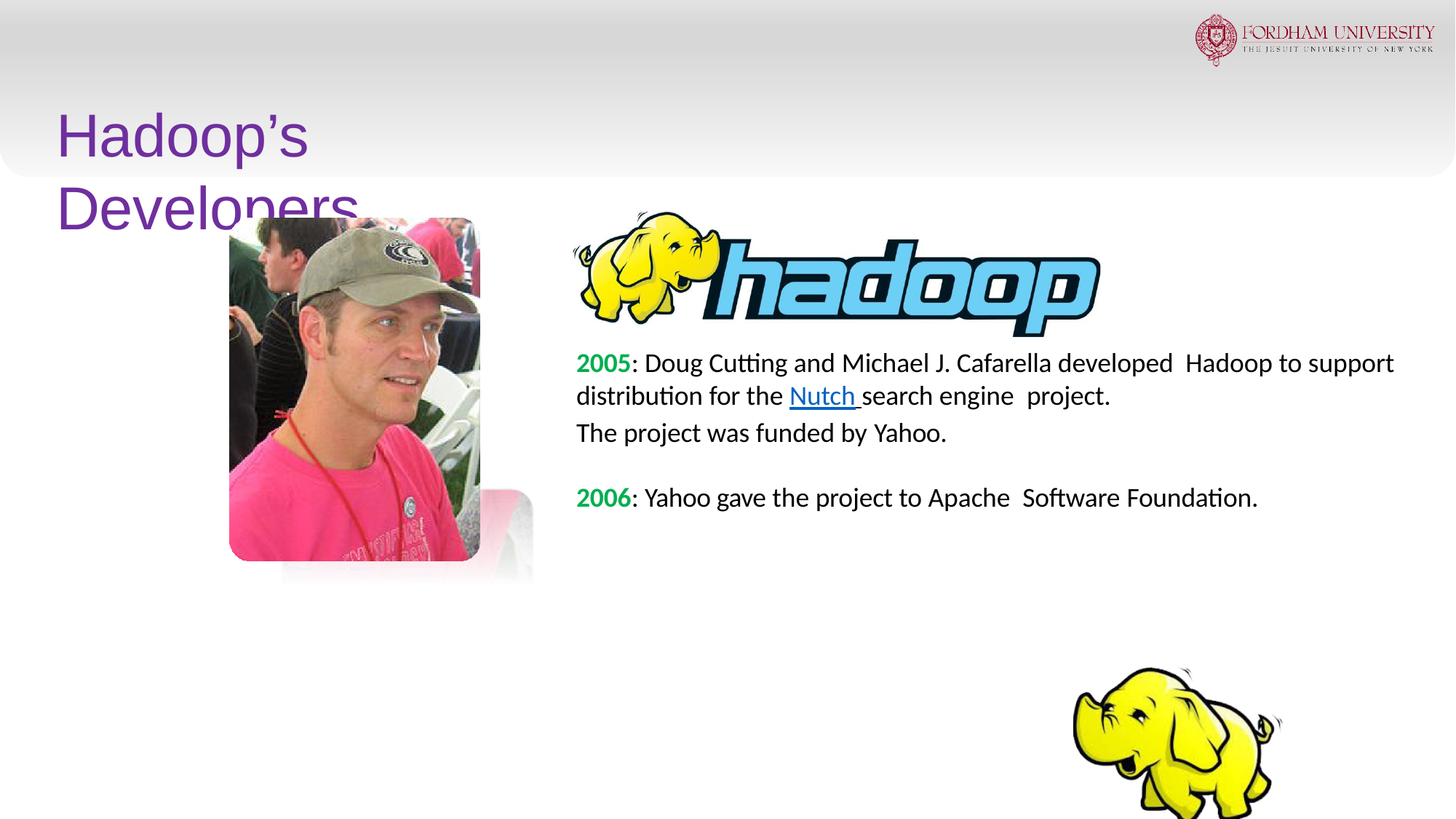

# Hadoop’s Developers

2005: Doug Cutting and Michael J. Cafarella developed  Hadoop to support distribution for the Nutch search engine  project.
The project was funded by Yahoo.

2006: Yahoo gave the project to Apache  Software Foundation.